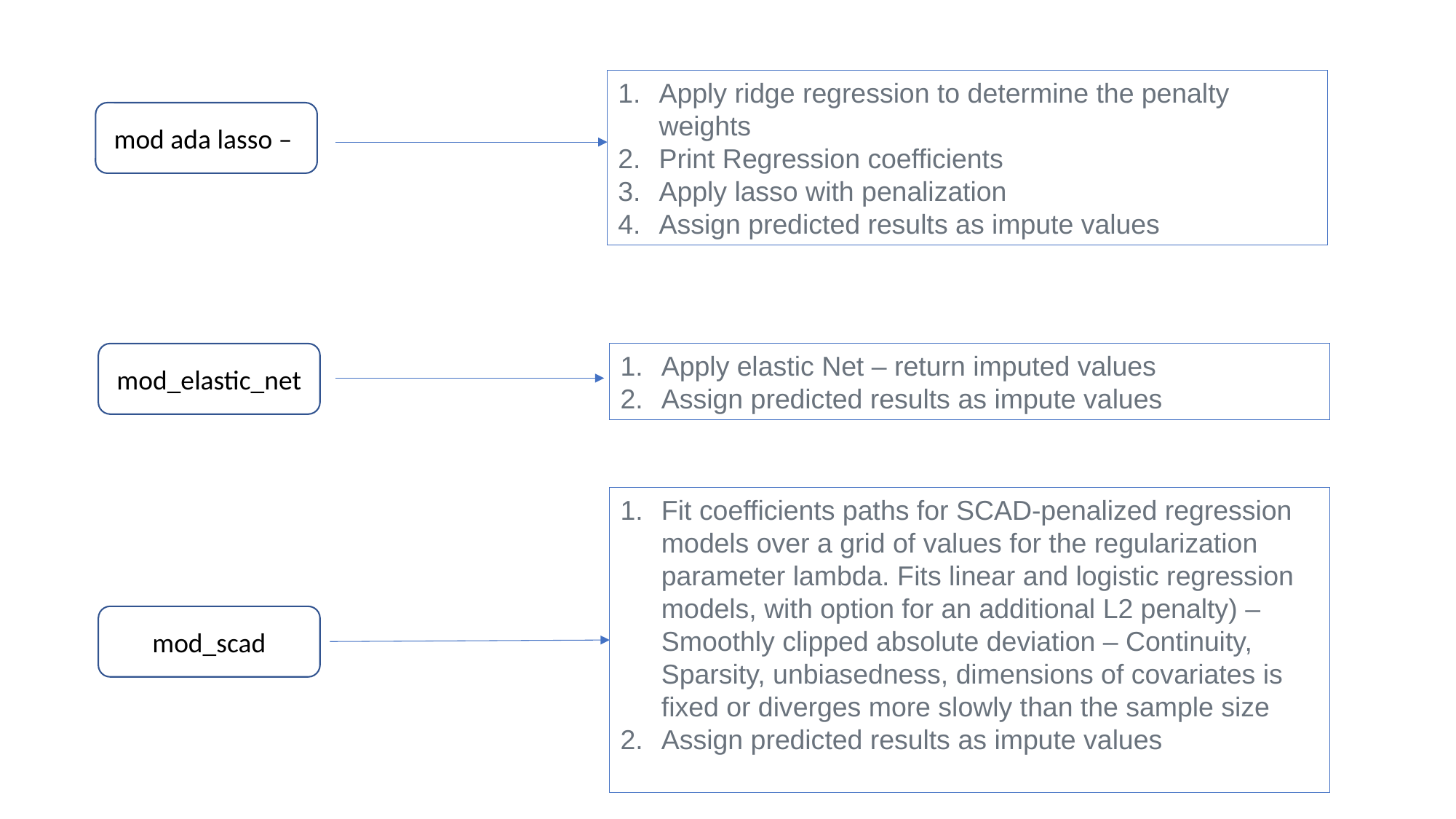

Apply ridge regression to determine the penalty weights
Print Regression coefficients
Apply lasso with penalization
Assign predicted results as impute values
mod ada lasso –
mod_elastic_net
Apply elastic Net – return imputed values
Assign predicted results as impute values
Fit coefficients paths for SCAD-penalized regression models over a grid of values for the regularization parameter lambda. Fits linear and logistic regression models, with option for an additional L2 penalty) – Smoothly clipped absolute deviation – Continuity, Sparsity, unbiasedness, dimensions of covariates is fixed or diverges more slowly than the sample size
Assign predicted results as impute values

mod_scad